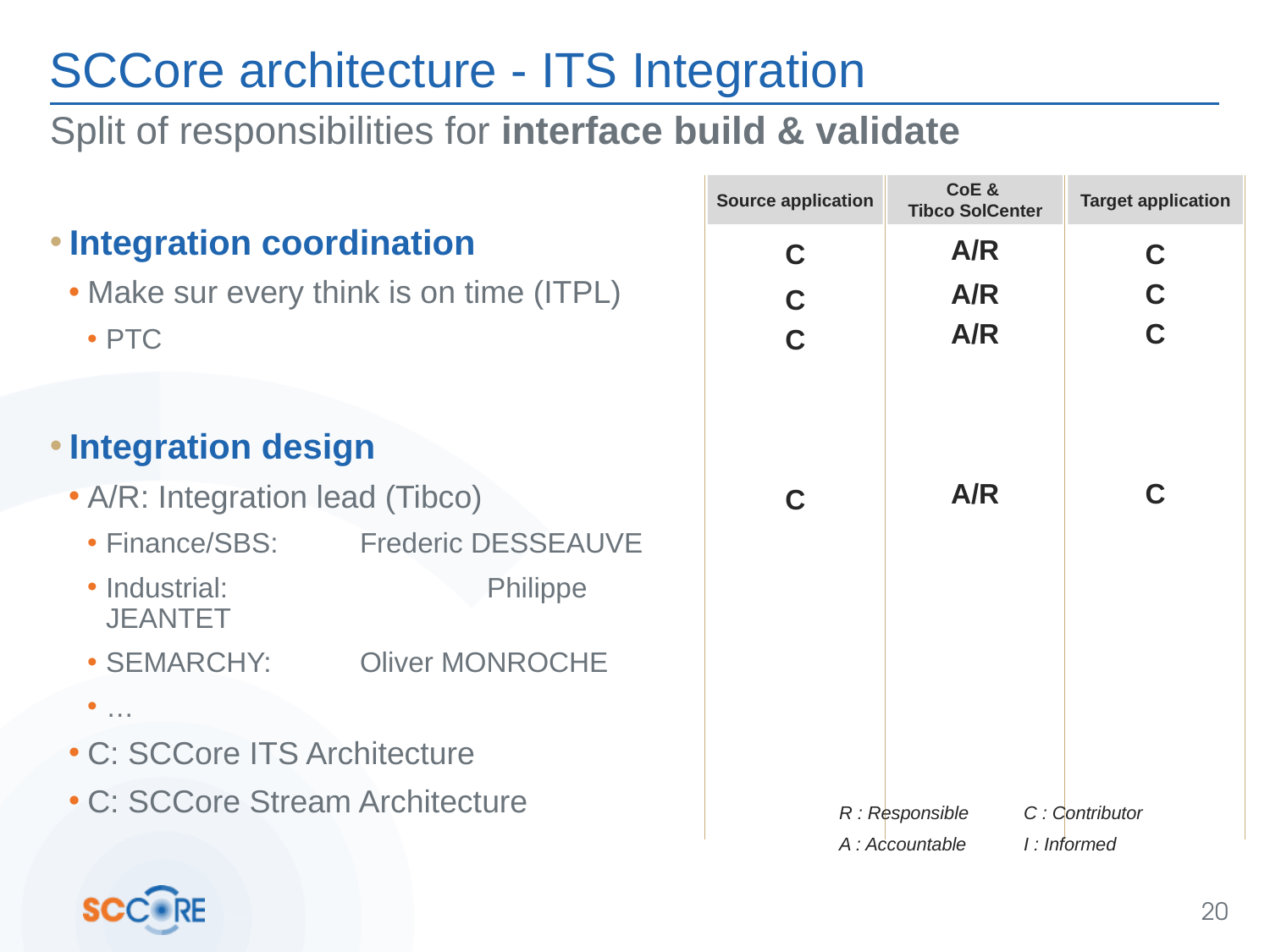

# SCCore architecture - ITS Integration
Split of responsibilities for interface build & validate

Source application
CoE &
Tibco SolCenter
Target application
Integration coordination
Make sur every think is on time (ITPL)
PTC

Integration design
A/R: Integration lead (Tibco)
Finance/SBS: 	Frederic DESSEAUVE
Industrial: 		Philippe JEANTET
SEMARCHY:	Oliver MONROCHE
…
C: SCCore ITS Architecture
C: SCCore Stream Architecture

A/R
C
C
A/R
C
C
A/R
C
C
A/R
C
C
R : Responsible
C : Contributor
A : Accountable
I : Informed